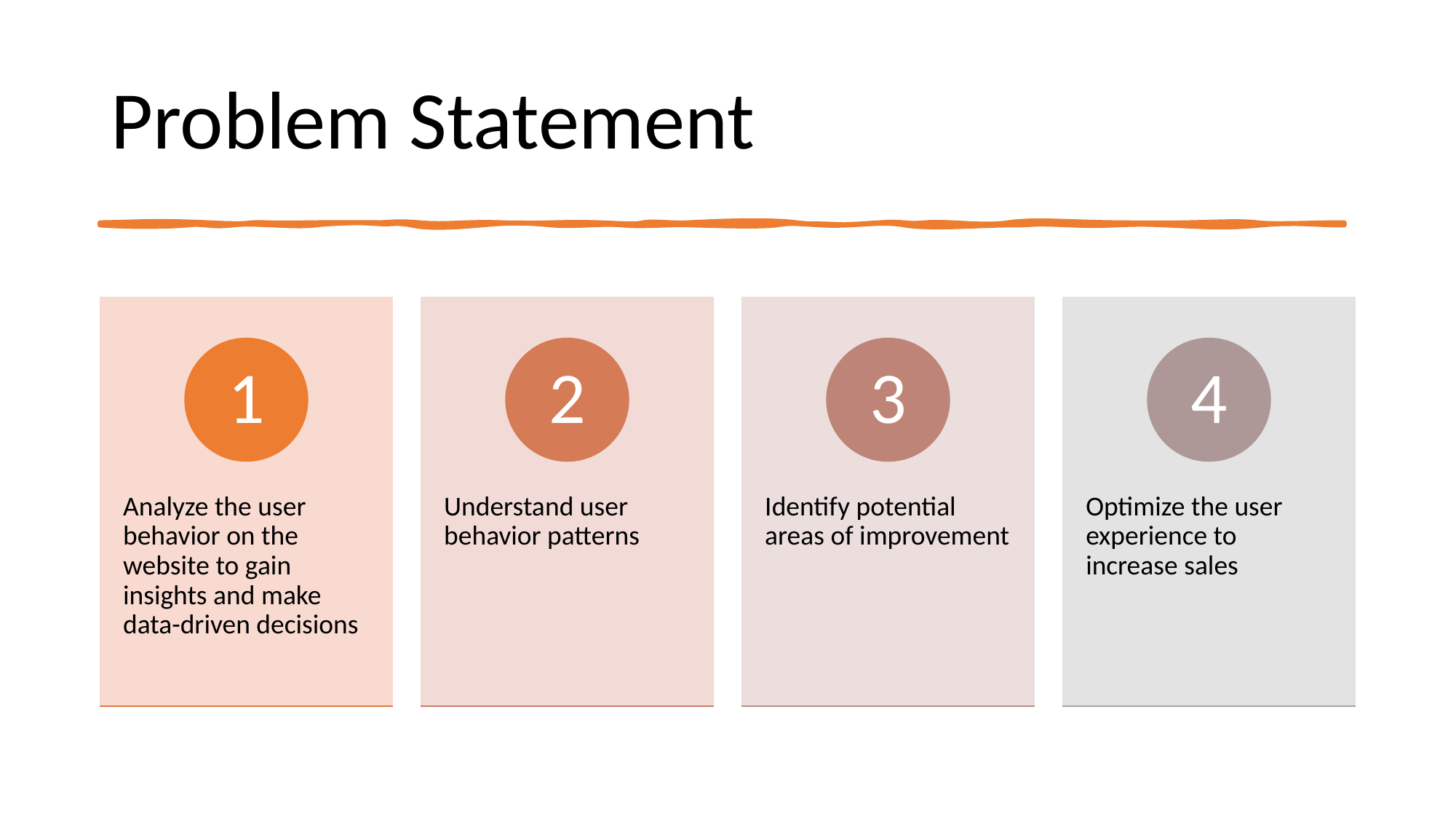

# Problem Statement

Analyze the user behavior on the website to gain insights and make data-driven decisions
1
Understand user behavior patterns
2
Identify potential areas of improvement
3
Optimize the user experience to increase sales
4